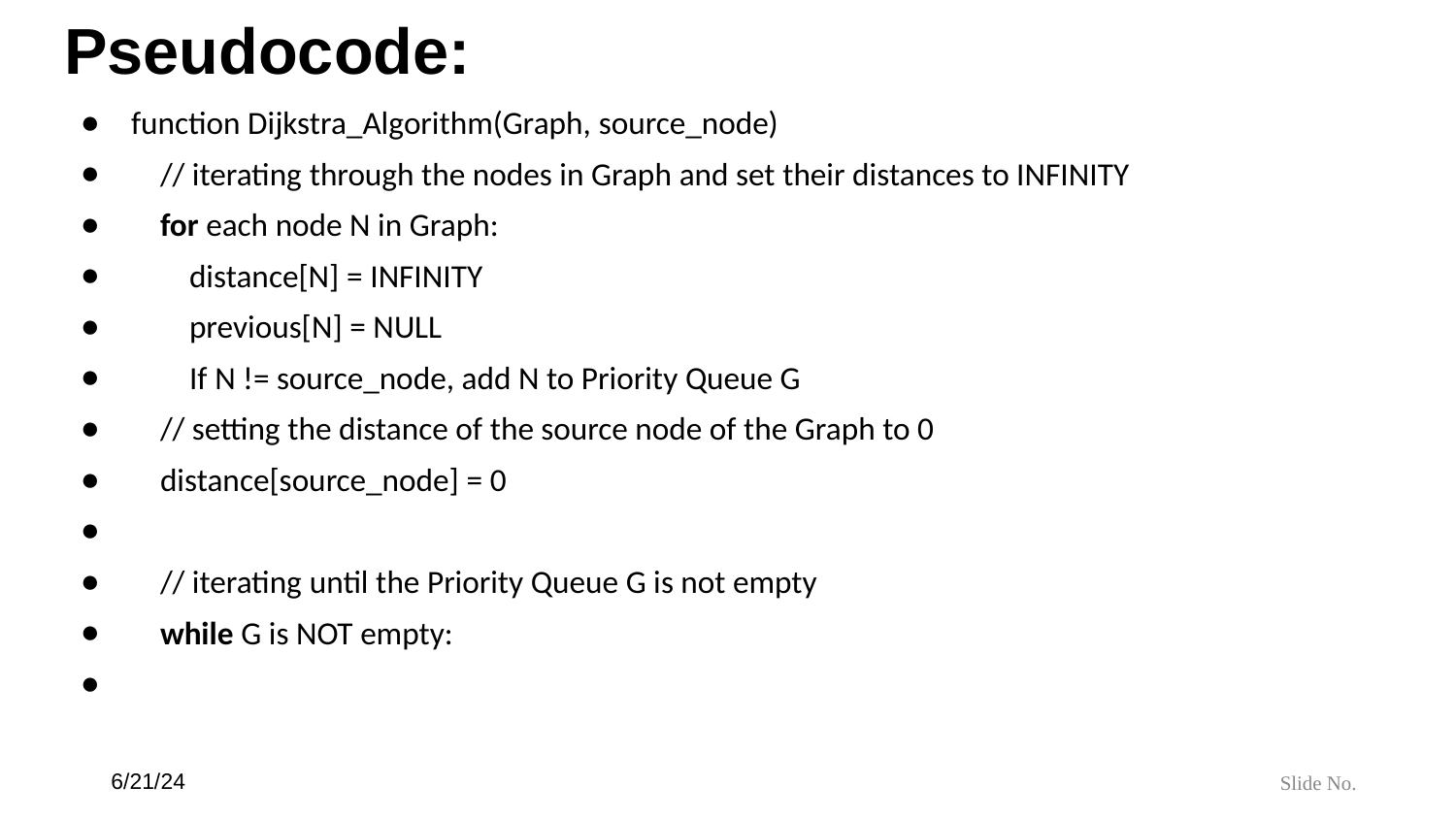

# Pseudocode:
function Dijkstra_Algorithm(Graph, source_node)
    // iterating through the nodes in Graph and set their distances to INFINITY
    for each node N in Graph:
        distance[N] = INFINITY
        previous[N] = NULL
        If N != source_node, add N to Priority Queue G
    // setting the distance of the source node of the Graph to 0
    distance[source_node] = 0

    // iterating until the Priority Queue G is not empty
    while G is NOT empty:

6/21/24
Slide No.